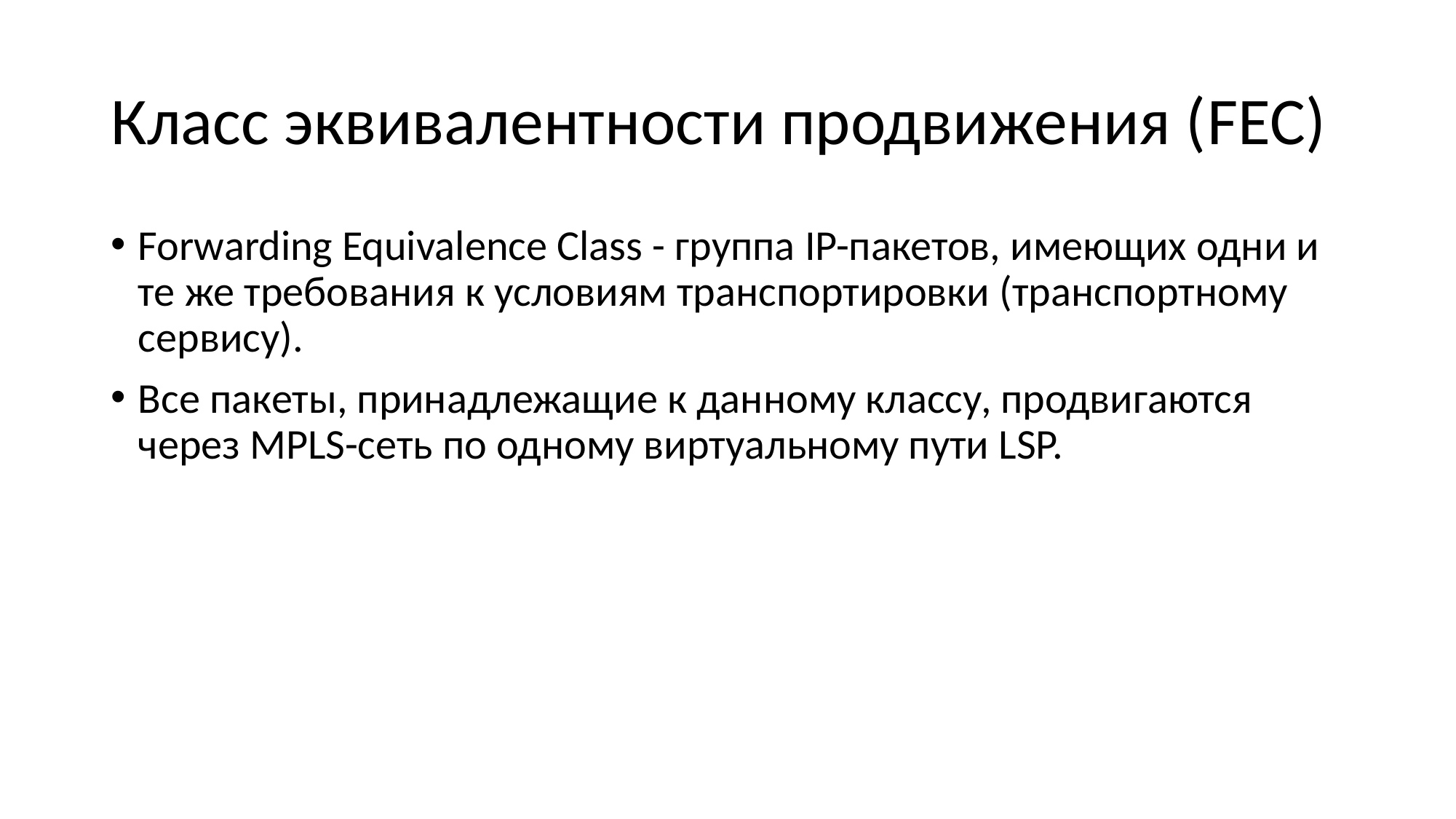

# Класс эквивалентности продвижения (FEC)
Forwarding Equivalence Class - группа IP-пакетов, имеющих одни и те же требования к условиям транспортировки (транспортному сервису).
Все пакеты, принадлежащие к данному классу, продвигаются через MPLS-сеть по одному виртуальному пути LSP.